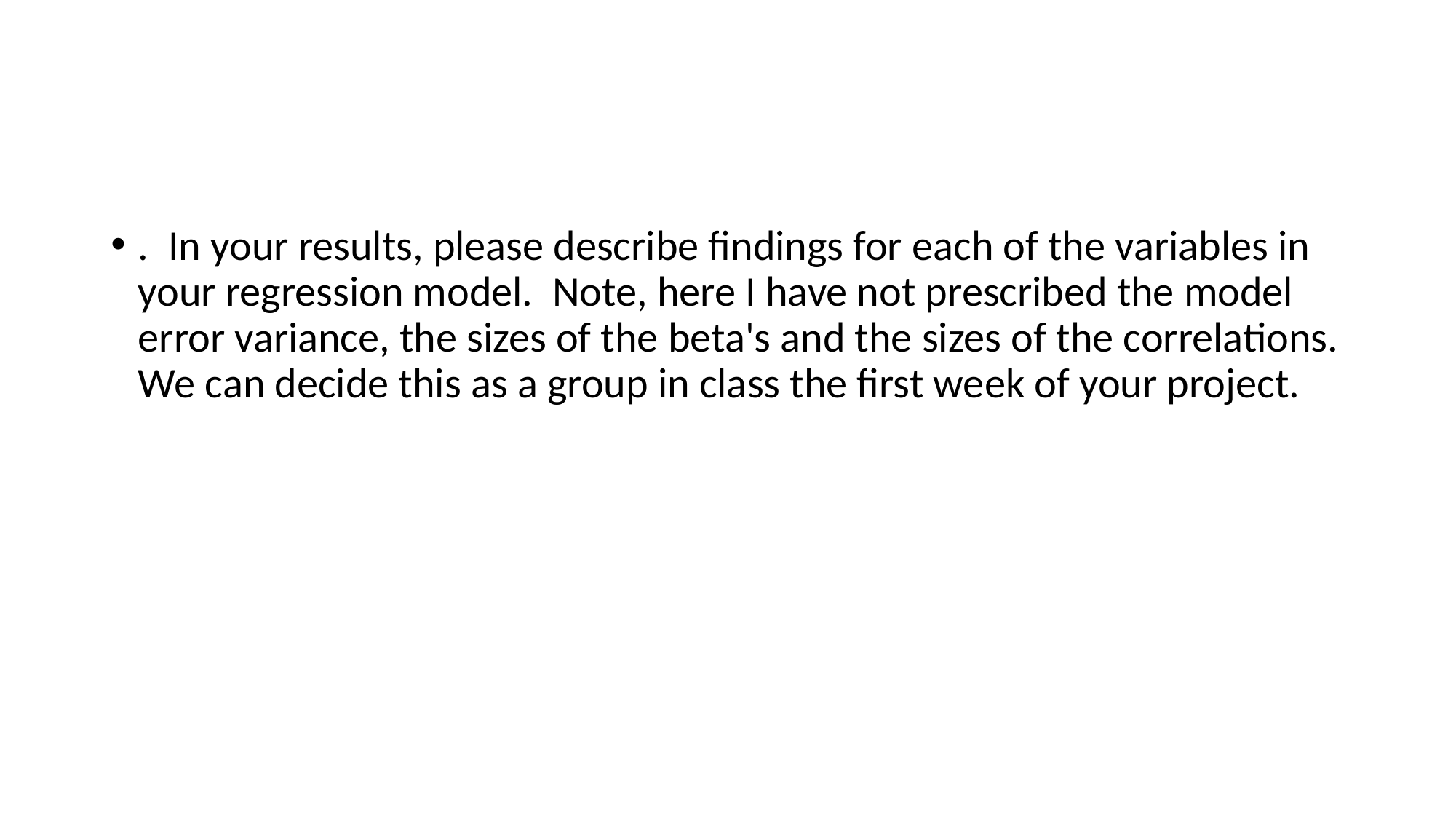

#
.  In your results, please describe findings for each of the variables in your regression model.  Note, here I have not prescribed the model error variance, the sizes of the beta's and the sizes of the correlations. We can decide this as a group in class the first week of your project.